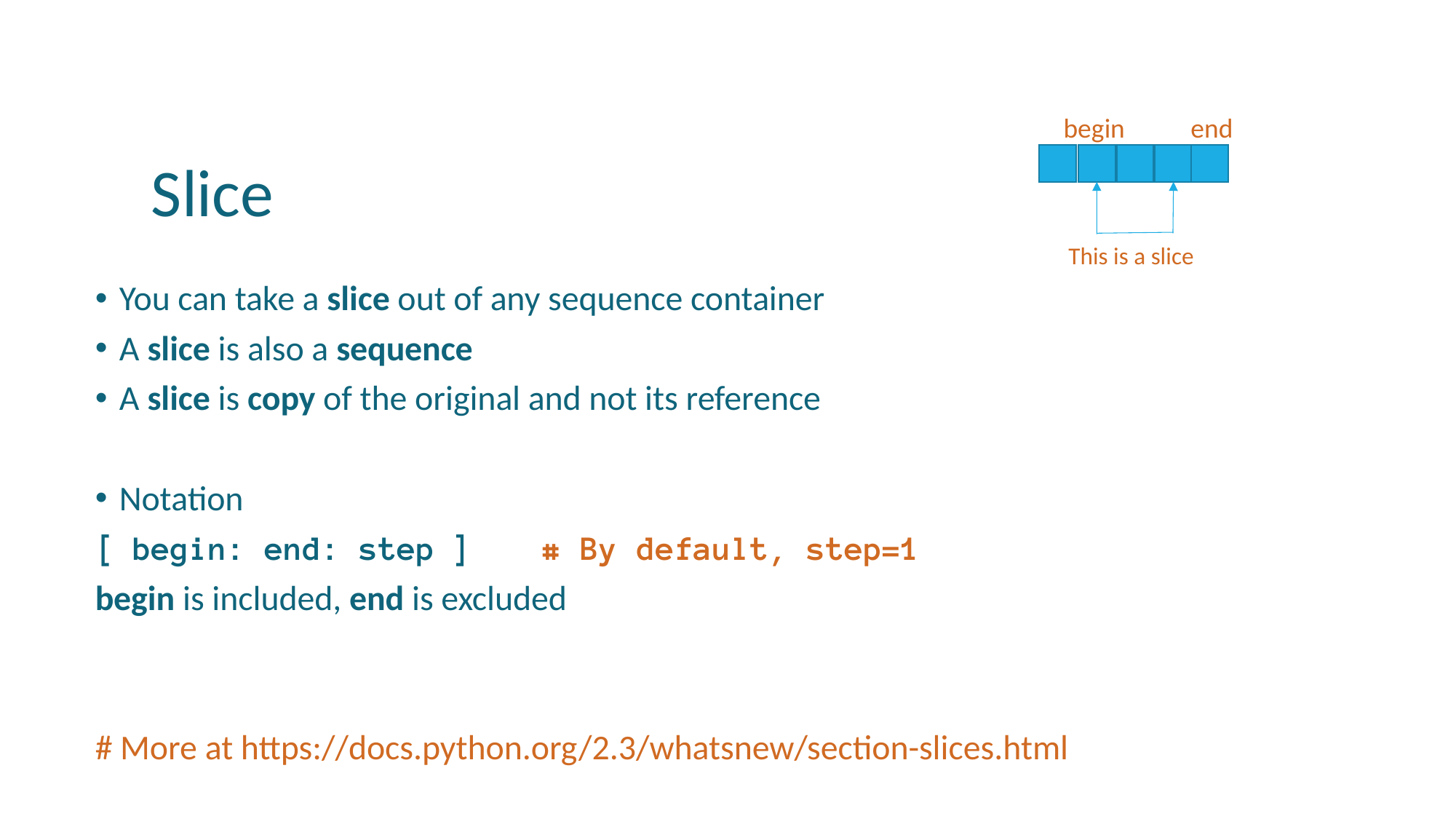

# Slice
begin
end

This is a slice
You can take a slice out of any sequence container
A slice is also a sequence
A slice is copy of the original and not its reference

Notation
[ begin: end: step ]	# By default, step=1
begin is included, end is excluded

# More at https://docs.python.org/2.3/whatsnew/section-slices.html